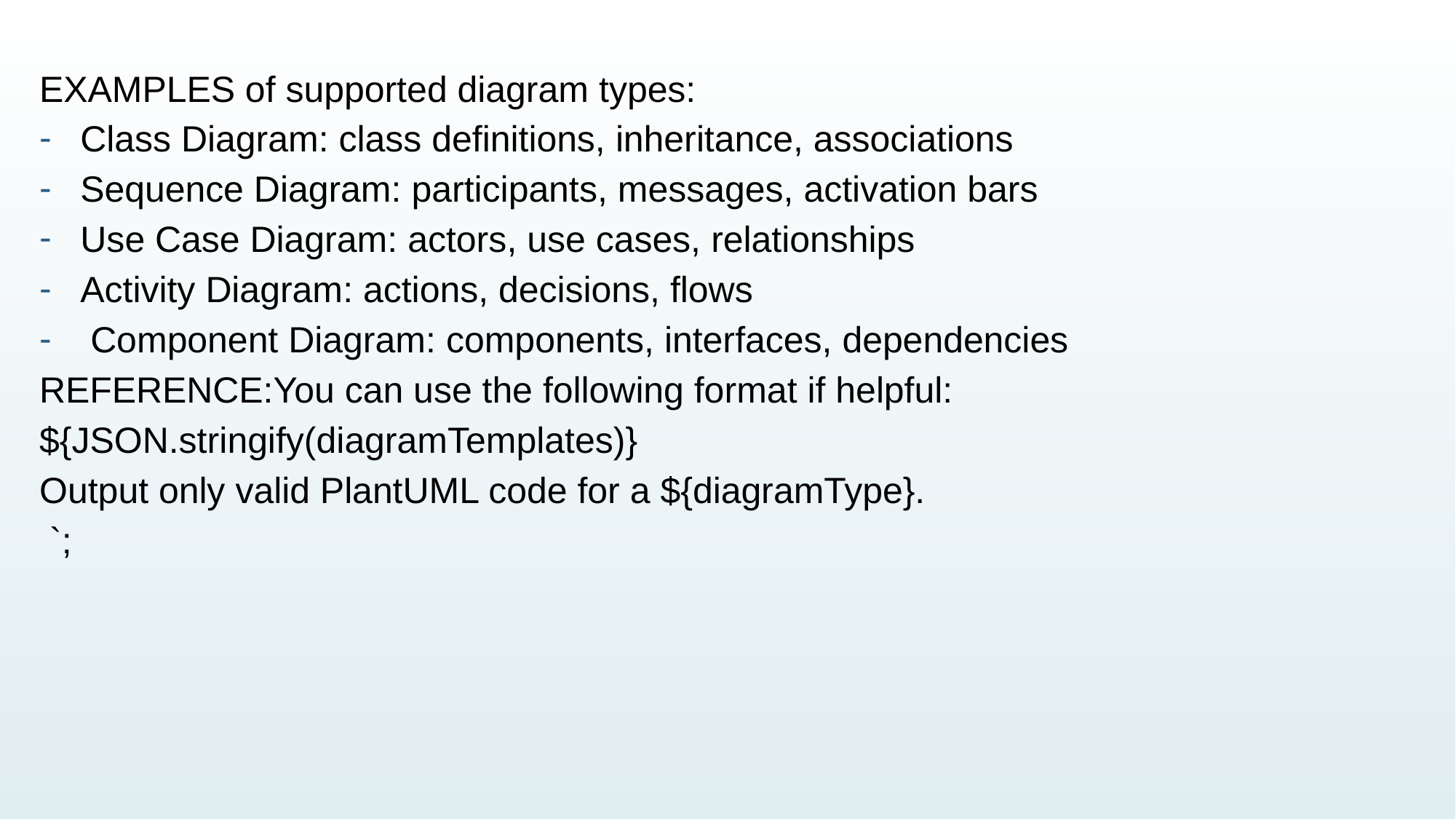

EXAMPLES of supported diagram types:
Class Diagram: class definitions, inheritance, associations
Sequence Diagram: participants, messages, activation bars
Use Case Diagram: actors, use cases, relationships
Activity Diagram: actions, decisions, flows
 Component Diagram: components, interfaces, dependencies
REFERENCE:You can use the following format if helpful:
${JSON.stringify(diagramTemplates)}
Output only valid PlantUML code for a ${diagramType}.
 `;